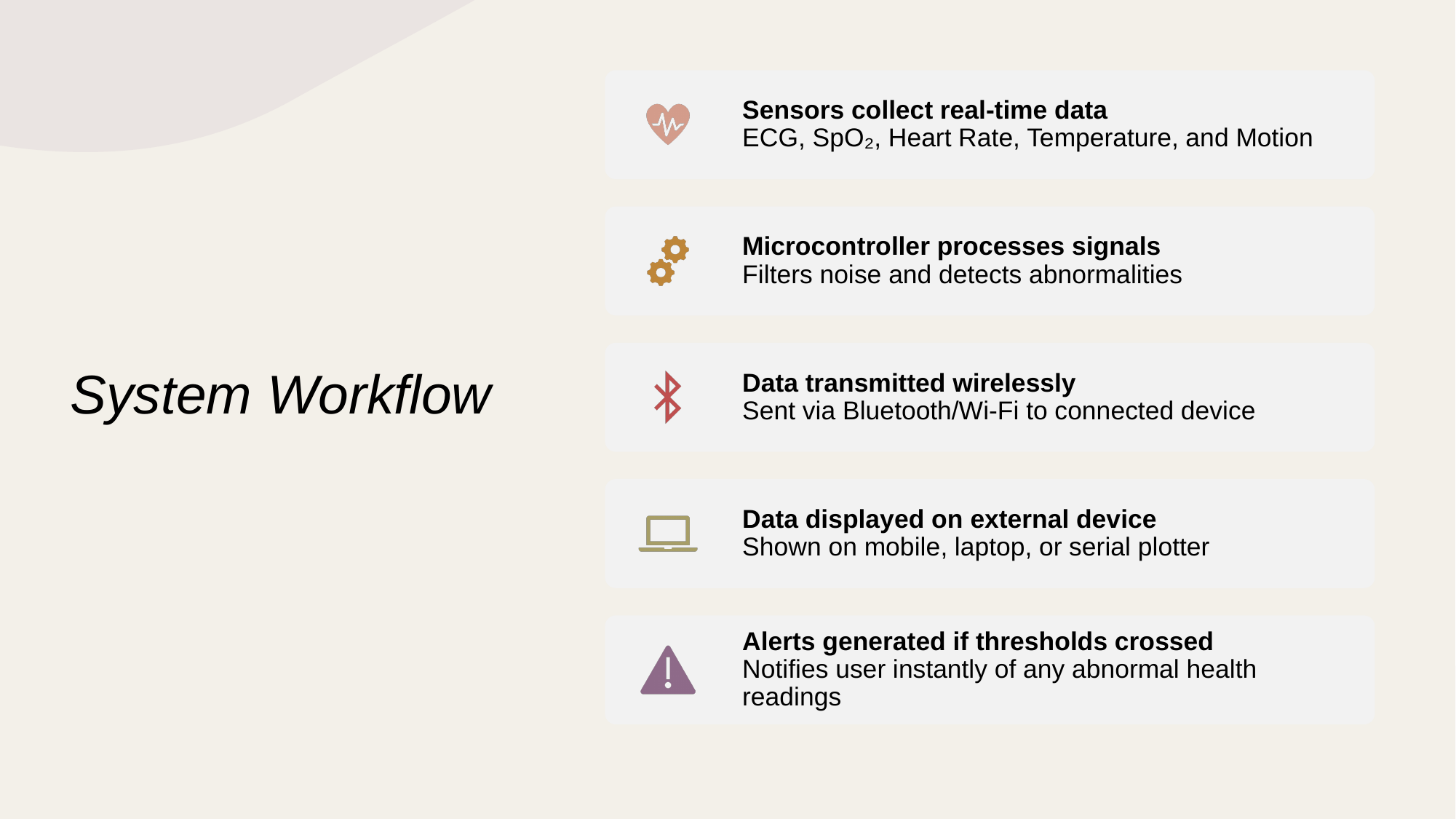

Sensors collect real-time data
ECG, SpO₂, Heart Rate, Temperature, and Motion
Microcontroller processes signals
Filters noise and detects abnormalities
Data transmitted wirelessly
Sent via Bluetooth/Wi-Fi to connected device
Data displayed on external device
Shown on mobile, laptop, or serial plotter
Alerts generated if thresholds crossed
Notifies user instantly of any abnormal health readings
# System Workflow